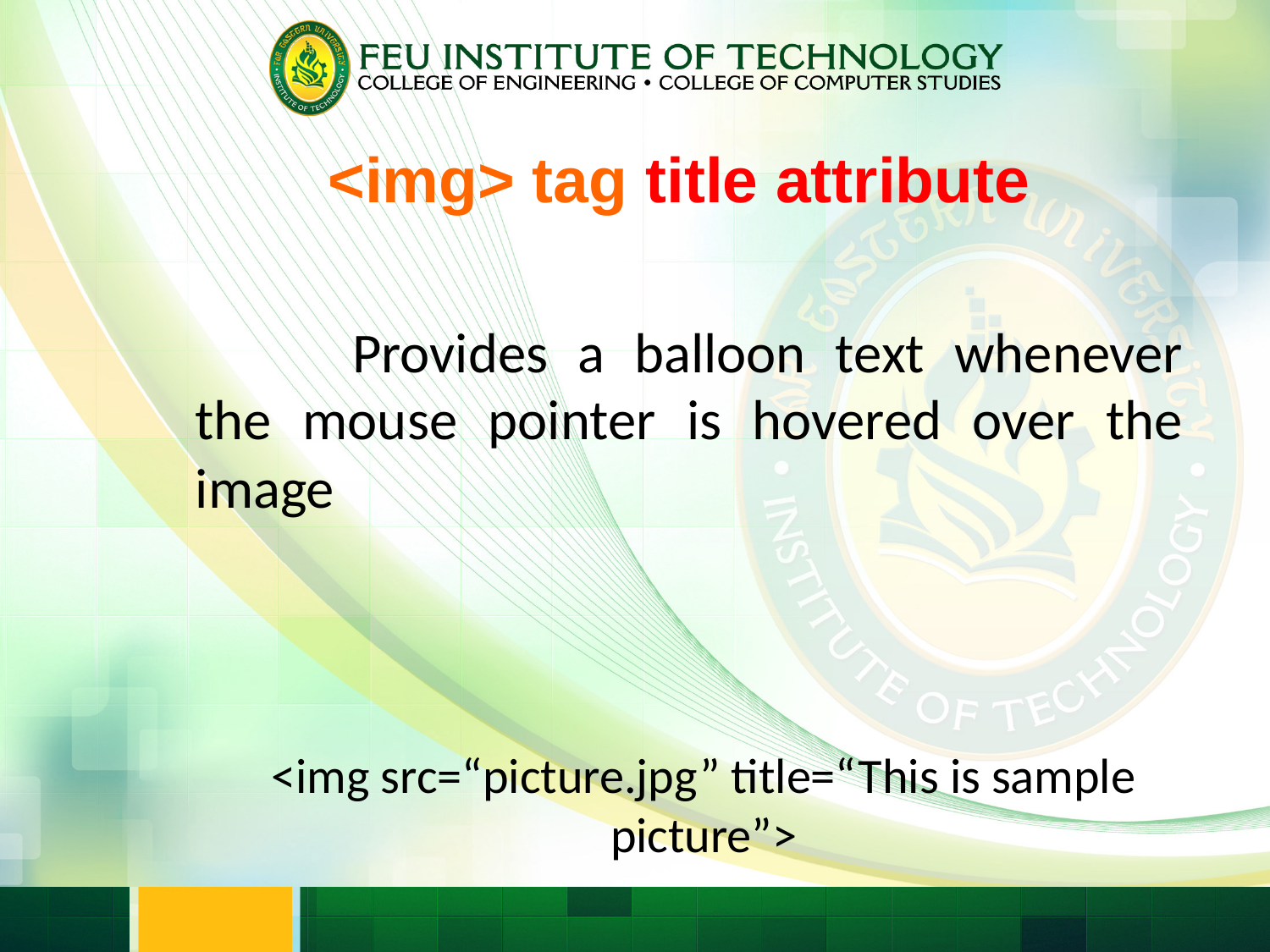

<img> tag title attribute
	 Provides a balloon text whenever the mouse pointer is hovered over the image
<img src=“picture.jpg” title=“This is sample picture”>